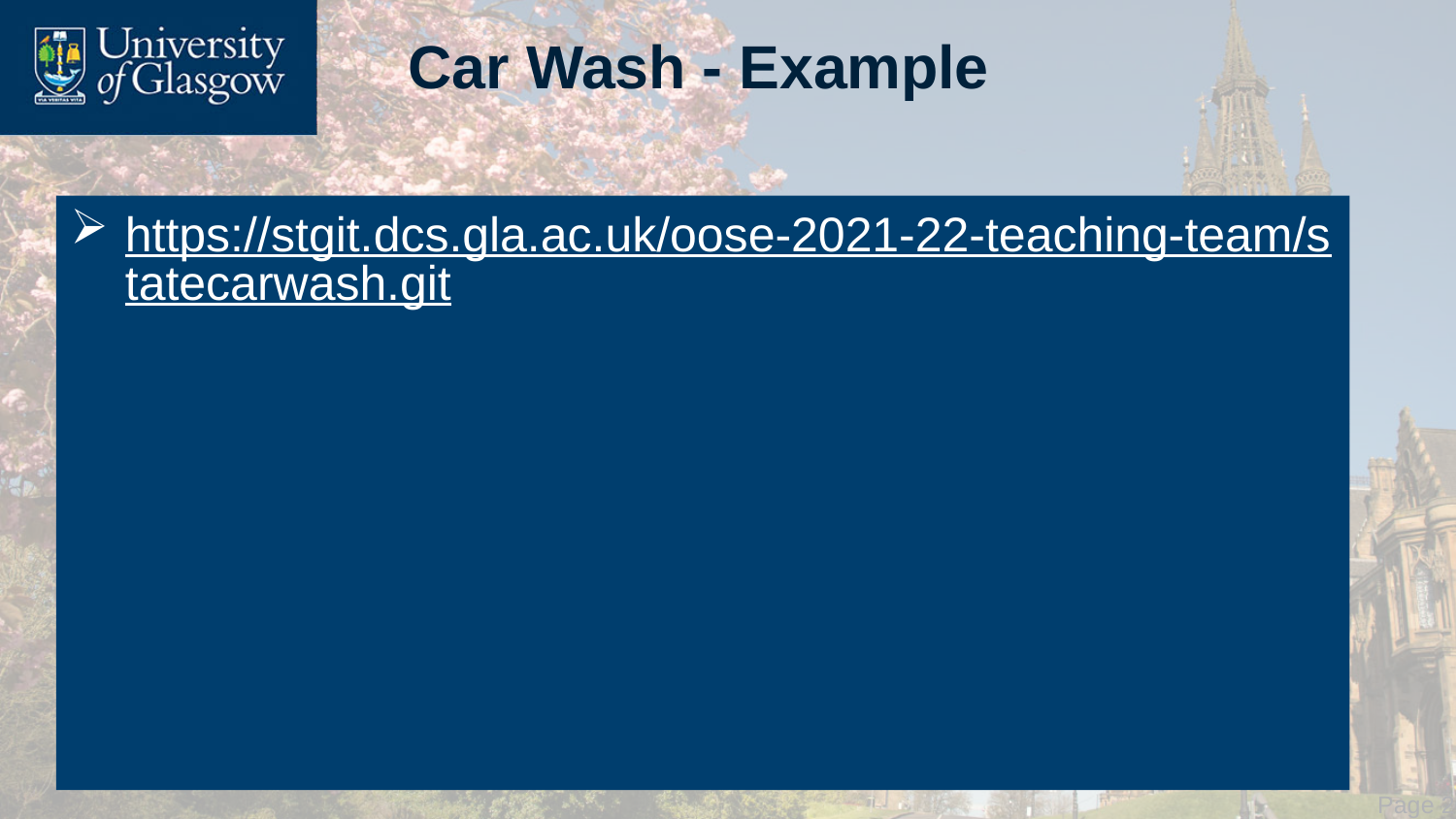

# Car Wash - Example
https://stgit.dcs.gla.ac.uk/oose-2021-22-teaching-team/statecarwash.git

 Page 20